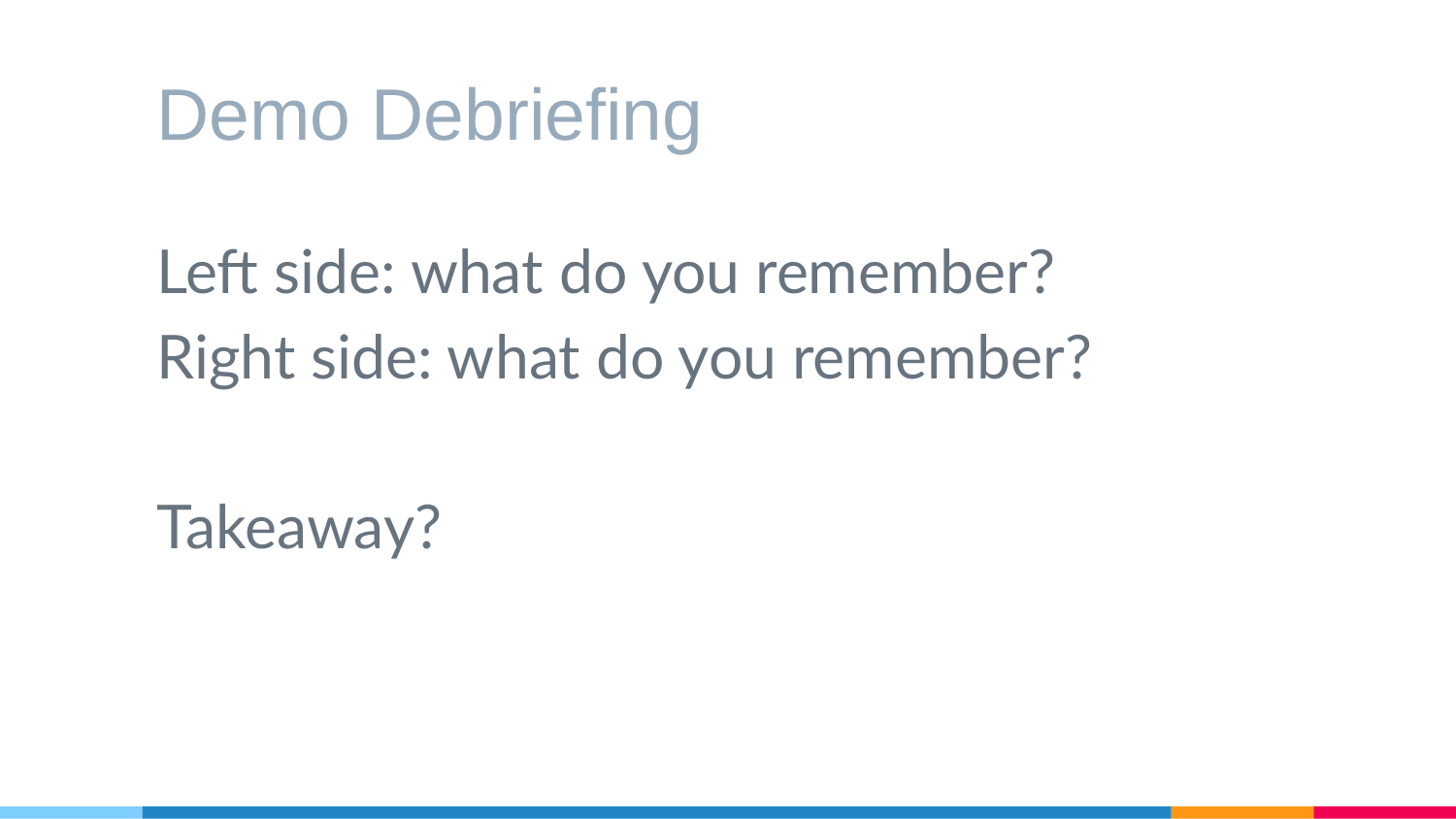

# Demo Debriefing
Left side: what do you remember?
Right side: what do you remember?

Takeaway?